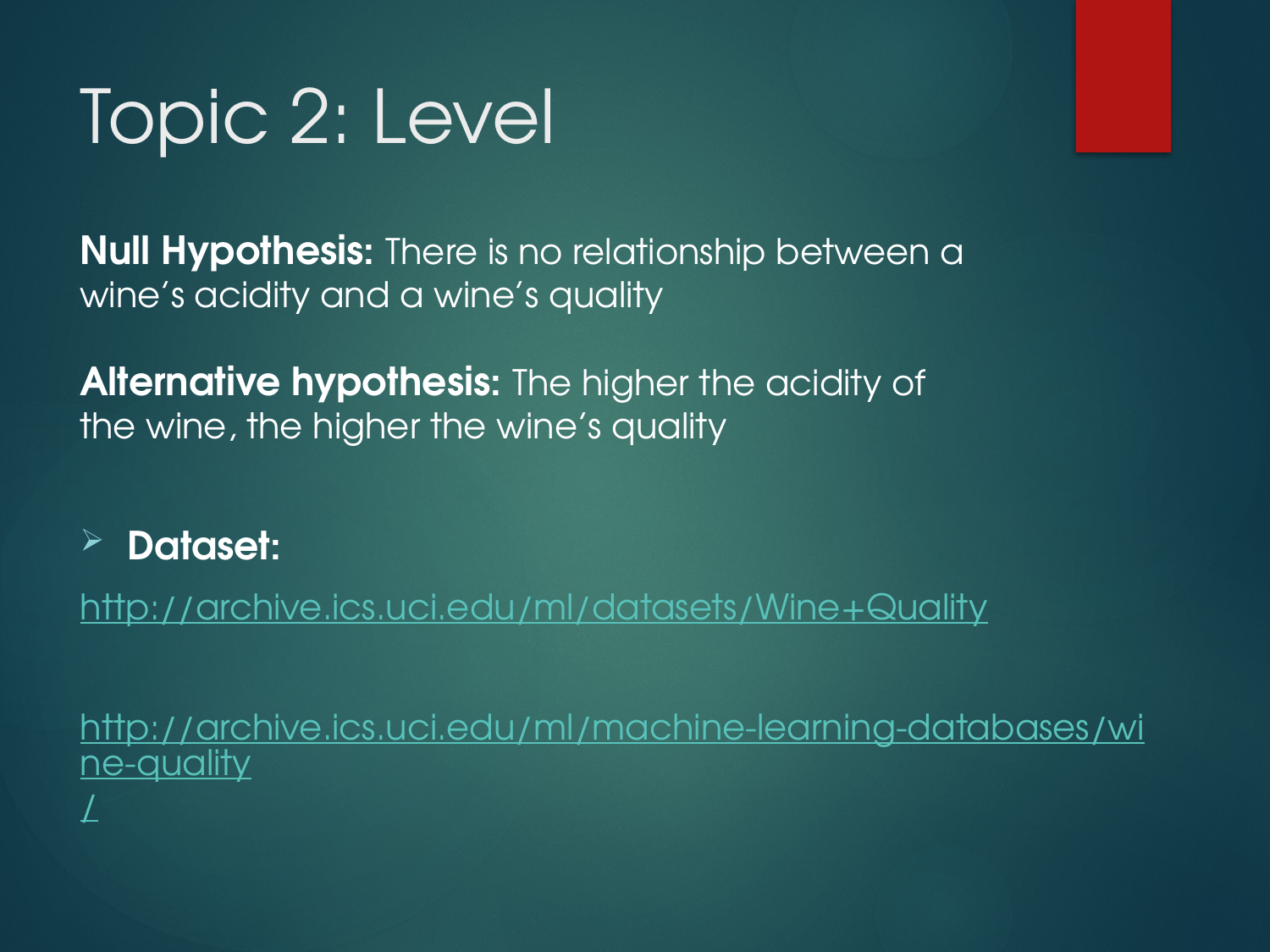

# Topic 2: Level
Null Hypothesis: There is no relationship between a wine’s acidity and a wine’s quality

Alternative hypothesis: The higher the acidity of the wine, the higher the wine’s quality
Dataset:
http://archive.ics.uci.edu/ml/datasets/Wine+Quality

http://archive.ics.uci.edu/ml/machine-learning-databases/wine-quality/